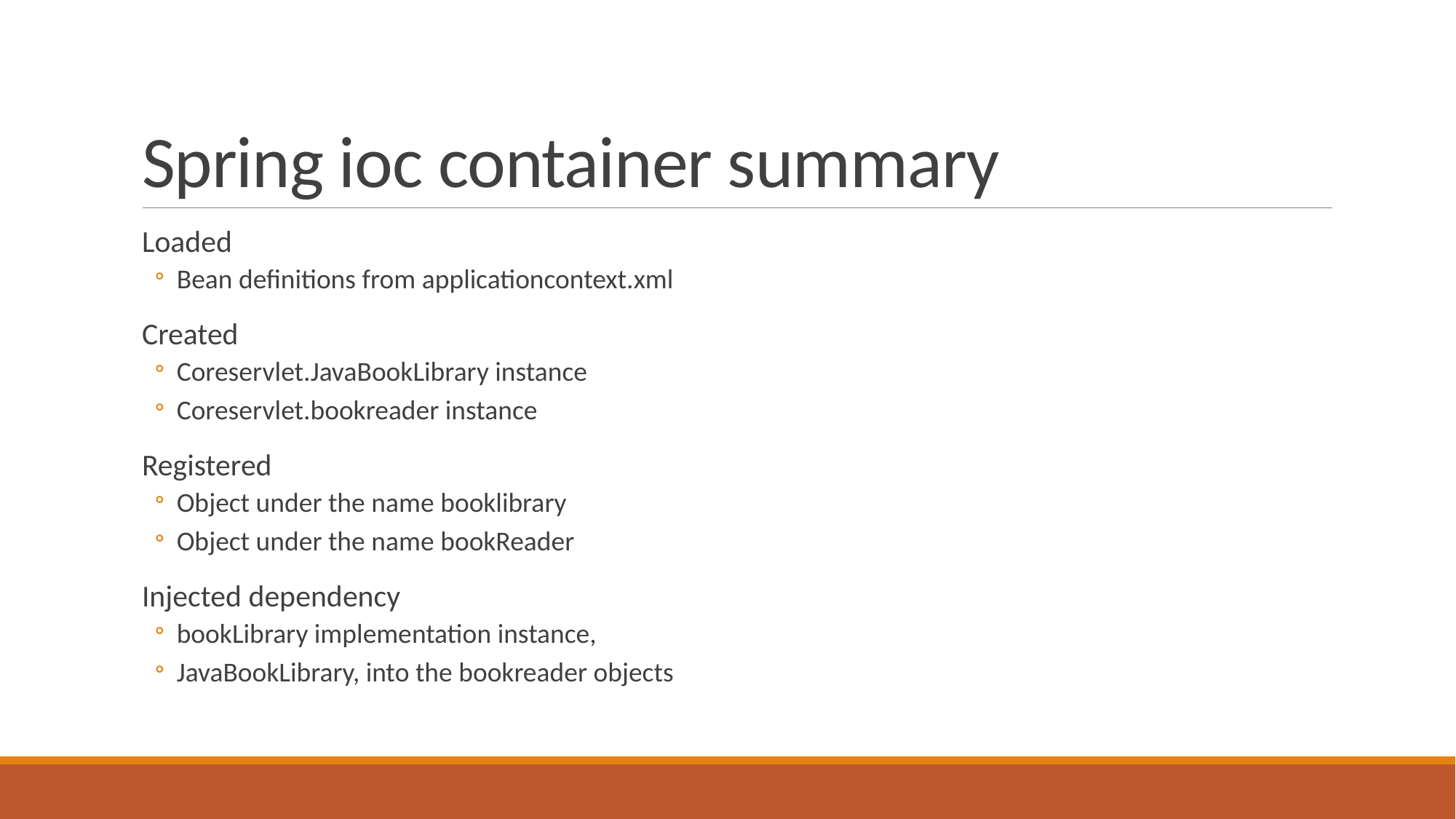

# Spring ioc container summary
Loaded
Bean definitions from applicationcontext.xml
Created
Coreservlet.JavaBookLibrary instance
Coreservlet.bookreader instance
Registered
Object under the name booklibrary
Object under the name bookReader
Injected dependency
bookLibrary implementation instance,
JavaBookLibrary, into the bookreader objects